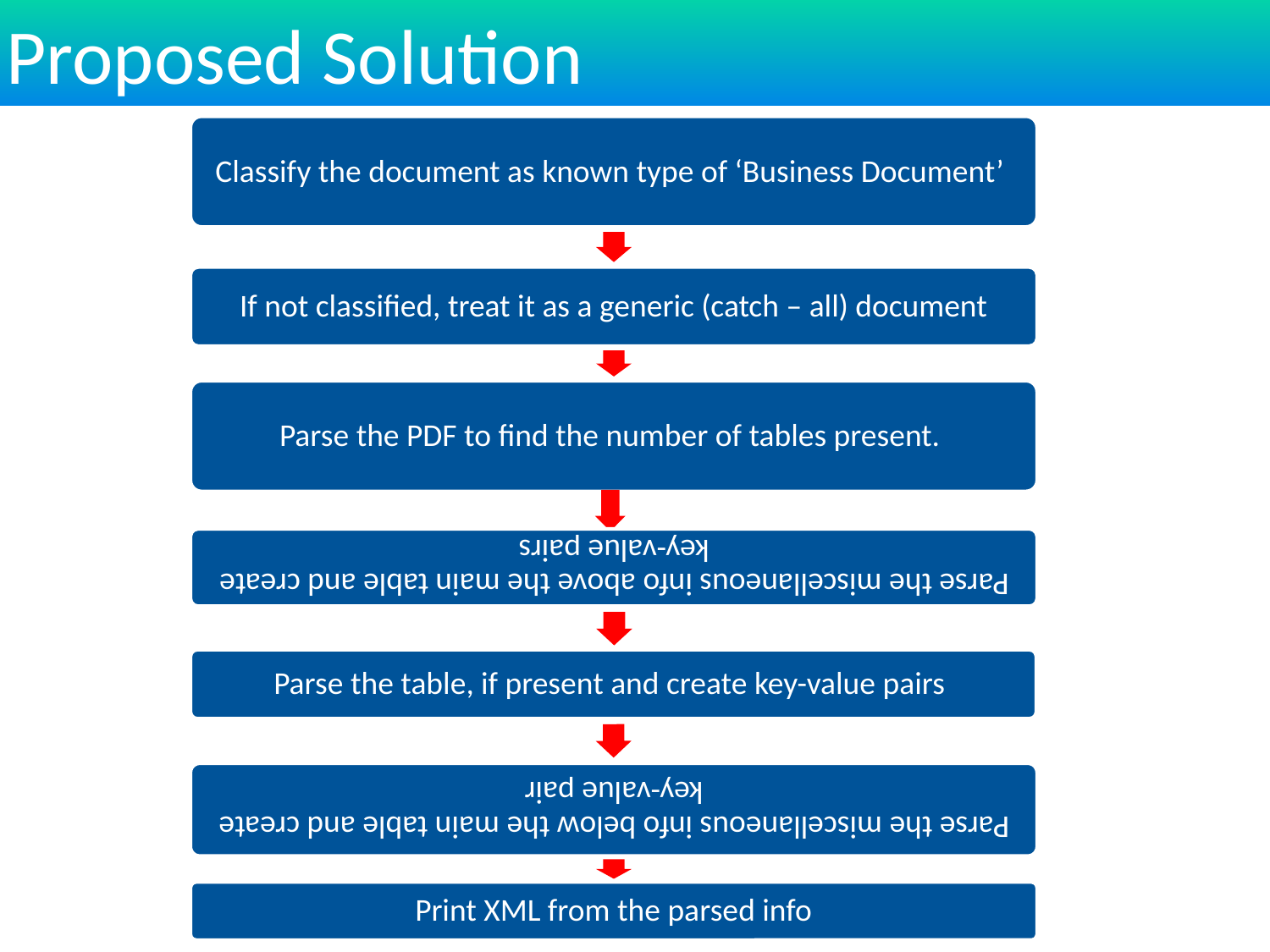

Proposed Solution

Classify the document as known type of ‘Business Document’

If not classified, treat it as a generic (catch – all) document

Parse the PDF to find the number of tables present.

Parse the miscellaneous info above the main table and create key-value pairs

Parse the table, if present and create key-value pairs

Parse the miscellaneous info below the main table and create key-value pair

Print XML from the parsed info